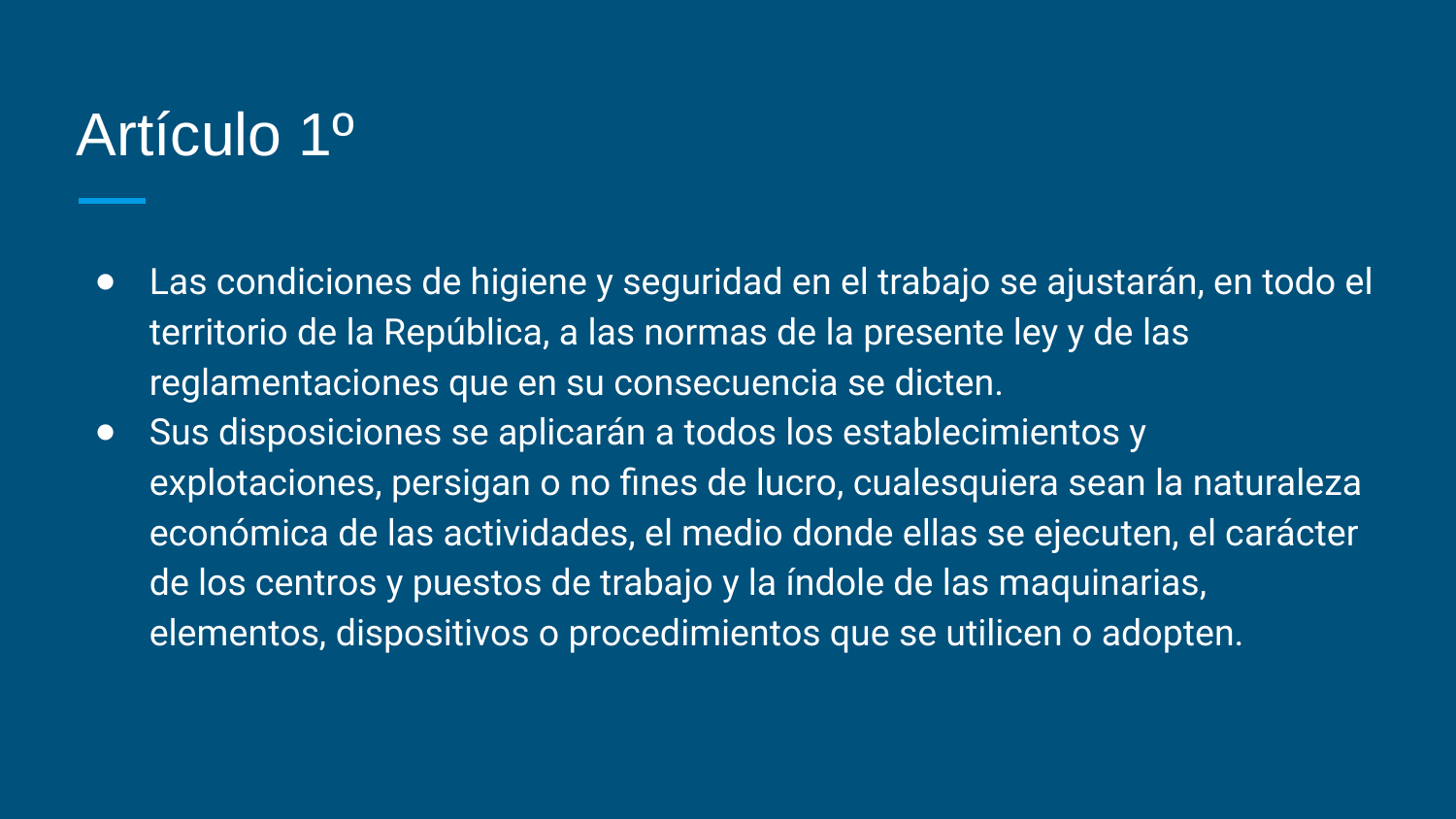

# Artículo 1º
Las condiciones de higiene y seguridad en el trabajo se ajustarán, en todo el territorio de la República, a las normas de la presente ley y de las reglamentaciones que en su consecuencia se dicten.
Sus disposiciones se aplicarán a todos los establecimientos y explotaciones, persigan o no fines de lucro, cualesquiera sean la naturaleza económica de las actividades, el medio donde ellas se ejecuten, el carácter de los centros y puestos de trabajo y la índole de las maquinarias, elementos, dispositivos o procedimientos que se utilicen o adopten.